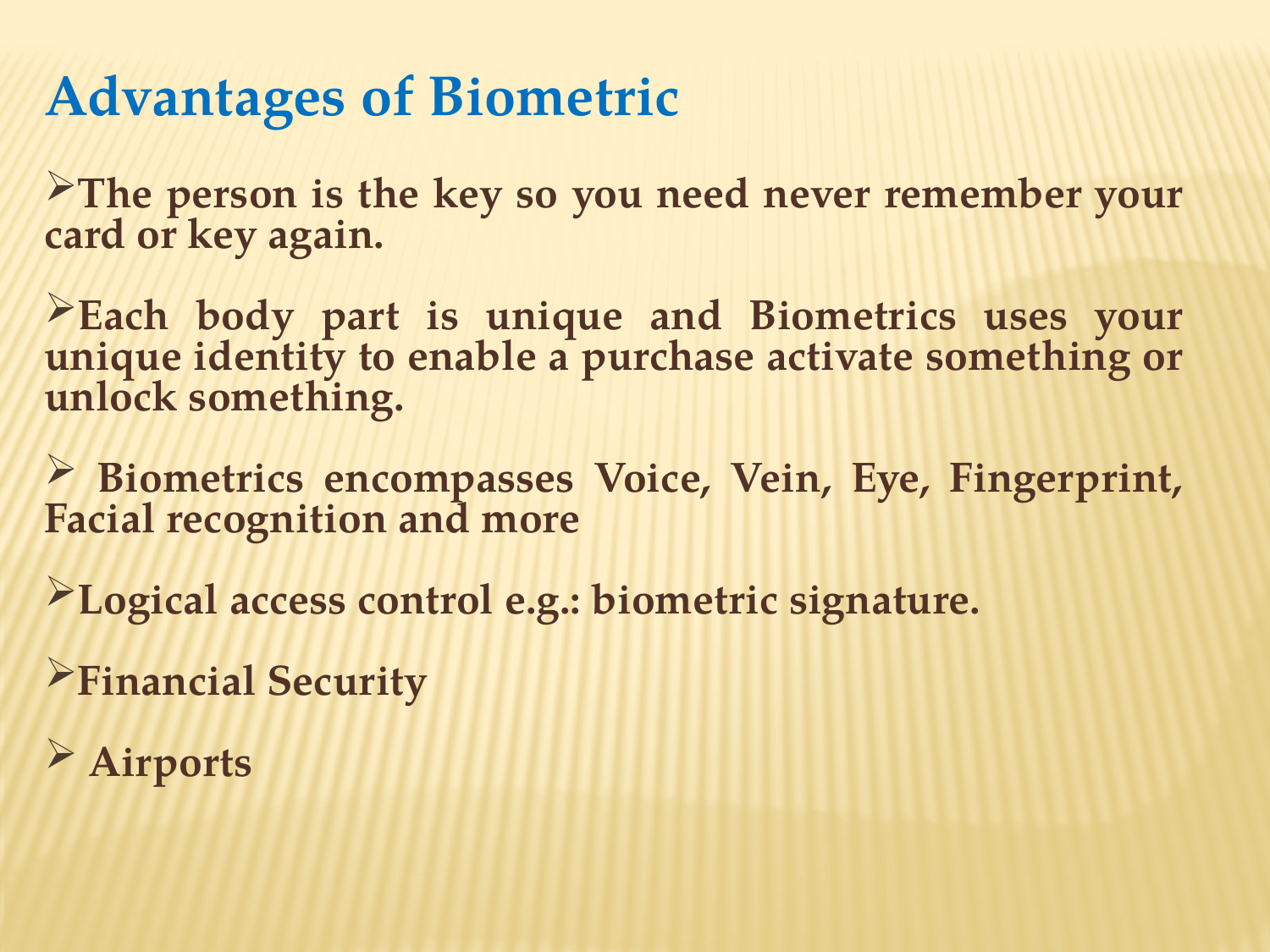

Advantages of Biometric
The person is the key so you need never remember your card or key again.

Each body part is unique and Biometrics uses your unique identity to enable a purchase activate something or unlock something.

 Biometrics encompasses Voice, Vein, Eye, Fingerprint, Facial recognition and more

Logical access control e.g.: biometric signature.

Financial Security

 Airports